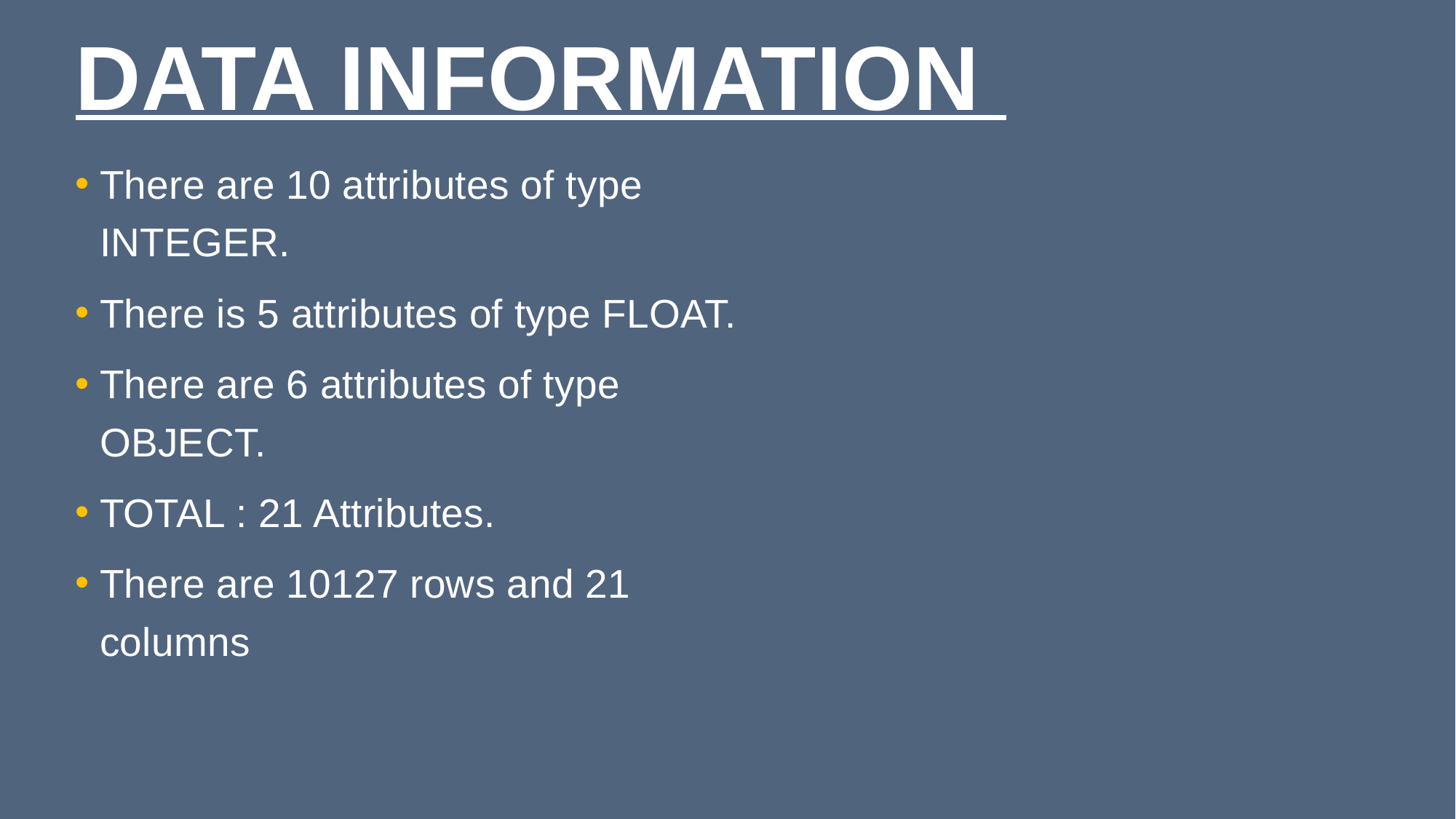

# DATA INFORMATION
There are 10 attributes of type INTEGER.
There is 5 attributes of type FLOAT.
There are 6 attributes of type OBJECT.
TOTAL : 21 Attributes.
There are 10127 rows and 21 columns